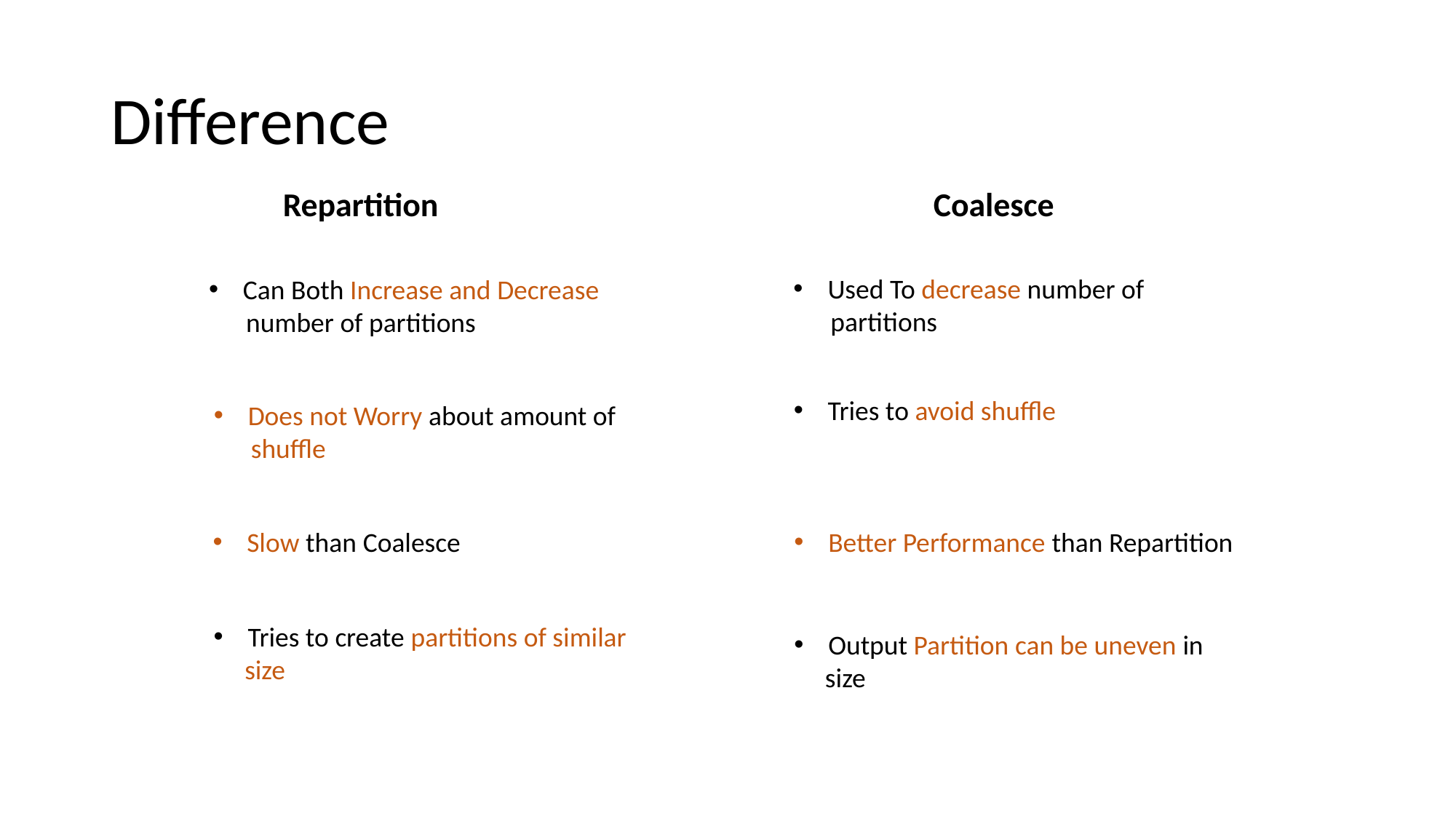

# Difference
Coalesce
Repartition
Used To decrease number of
      partitions
Can Both Increase and Decrease
      number of partitions
Tries to avoid shuffle
Does not Worry about amount of
      shuffle
Slow than Coalesce
Better Performance than Repartition
Tries to create partitions of similar
     size
Output Partition can be uneven in
     size